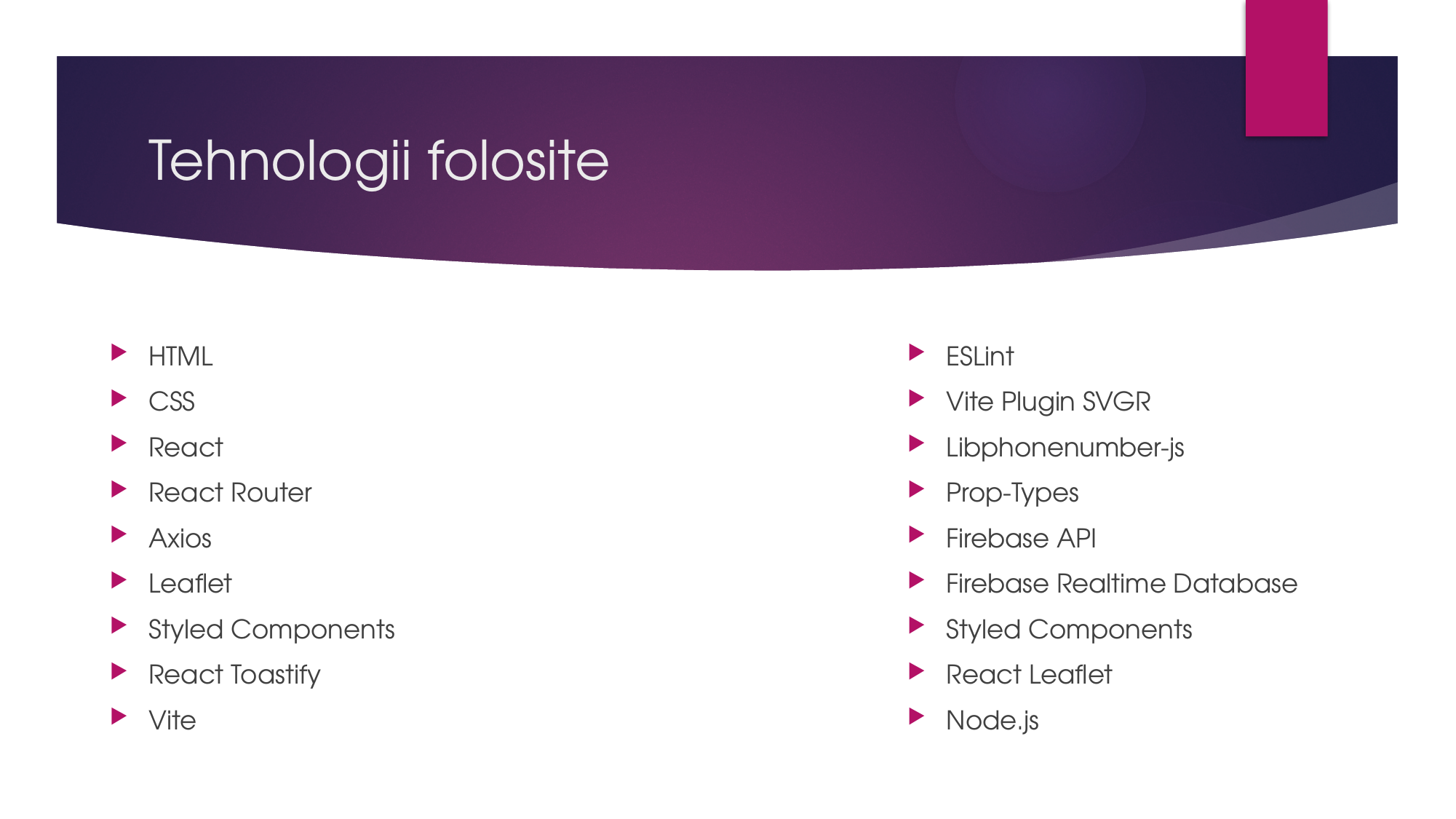

# Tehnologii folosite
HTML
CSS
React
React Router
Axios
Leaflet
Styled Components
React Toastify
Vite
ESLint
Vite Plugin SVGR
Libphonenumber-js
Prop-Types
Firebase API
Firebase Realtime Database
Styled Components
React Leaflet
Node.js